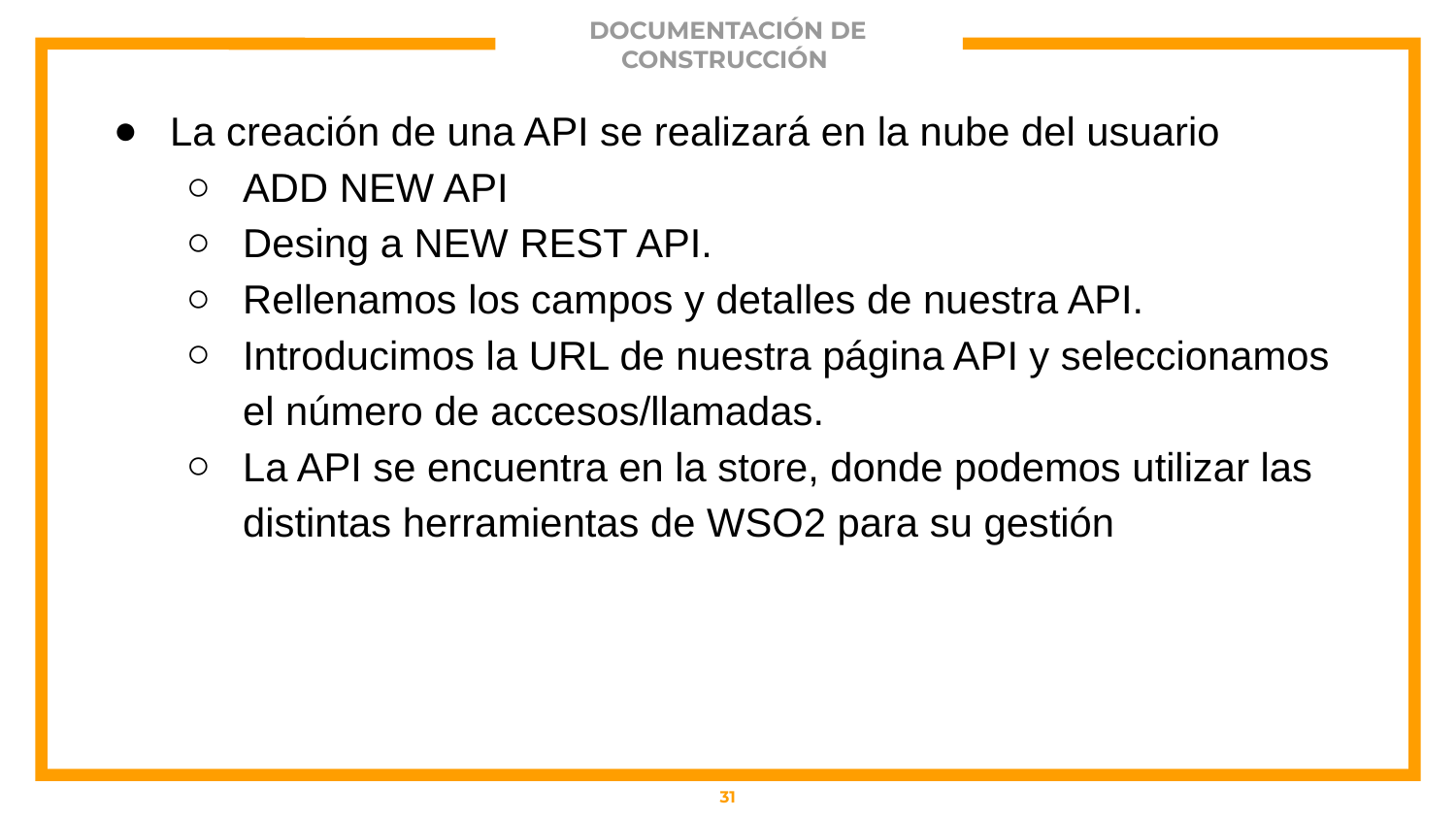

# DOCUMENTACIÓN DE CONSTRUCCIÓN

La creación de una API se realizará en la nube del usuario
ADD NEW API
Desing a NEW REST API.
Rellenamos los campos y detalles de nuestra API.
Introducimos la URL de nuestra página API y seleccionamos el número de accesos/llamadas.
La API se encuentra en la store, donde podemos utilizar las distintas herramientas de WSO2 para su gestión

6
31